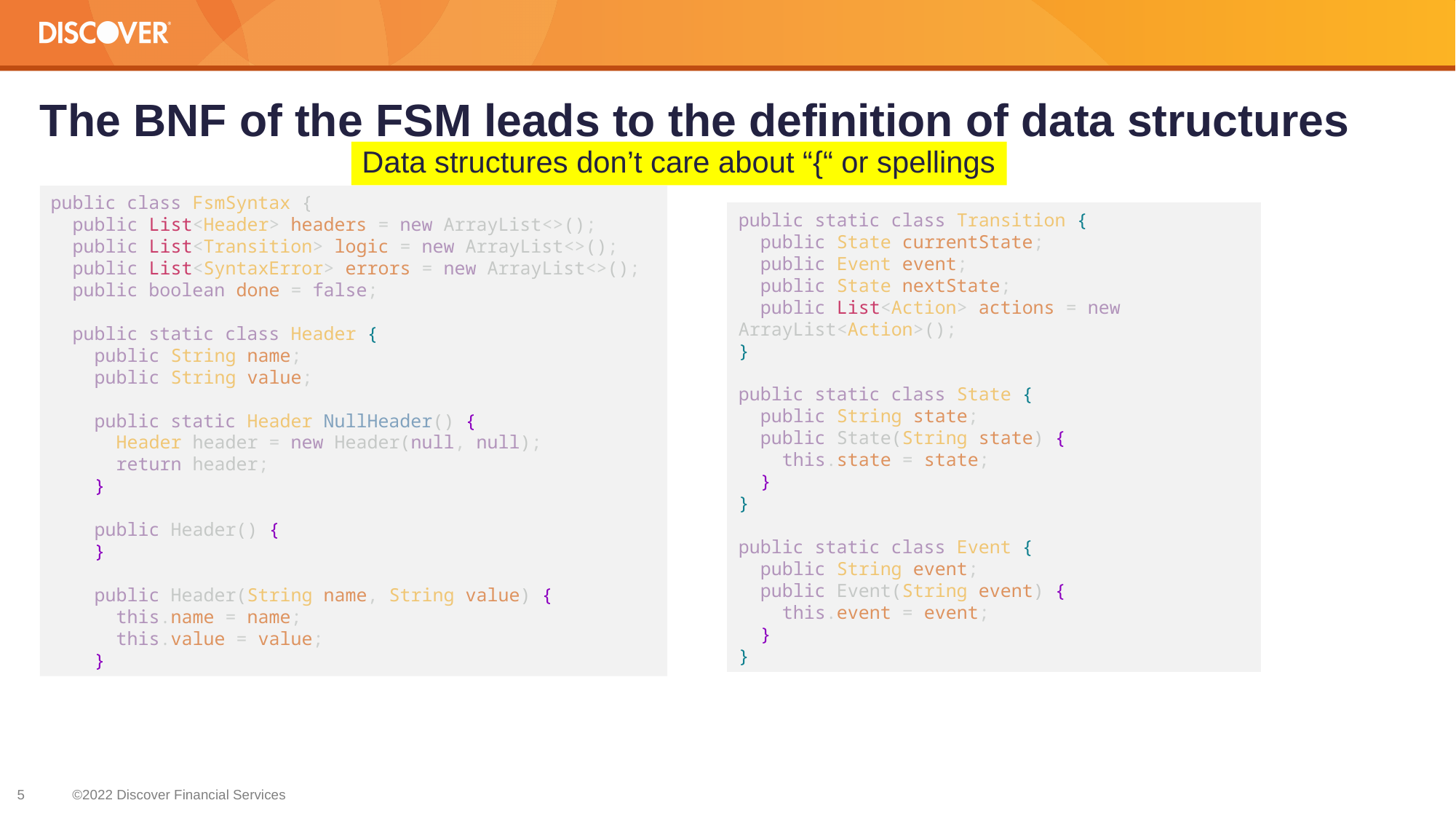

# The BNF of the FSM leads to the definition of data structures
Data structures don’t care about “{“ or spellings
public class FsmSyntax {
  public List<Header> headers = new ArrayList<>();
  public List<Transition> logic = new ArrayList<>();
  public List<SyntaxError> errors = new ArrayList<>();
  public boolean done = false;
  public static class Header {
    public String name;
    public String value;
    public static Header NullHeader() {
      Header header = new Header(null, null);
      return header;
    }
    public Header() {
    }
    public Header(String name, String value) {
      this.name = name;
      this.value = value;
    }
public static class Transition {
  public State currentState;
  public Event event;
  public State nextState;
  public List<Action> actions = new ArrayList<Action>();
}
public static class State {
  public String state;
  public State(String state) {
    this.state = state;
  }
}
public static class Event {
  public String event;
  public Event(String event) {
    this.event = event;
  }
}